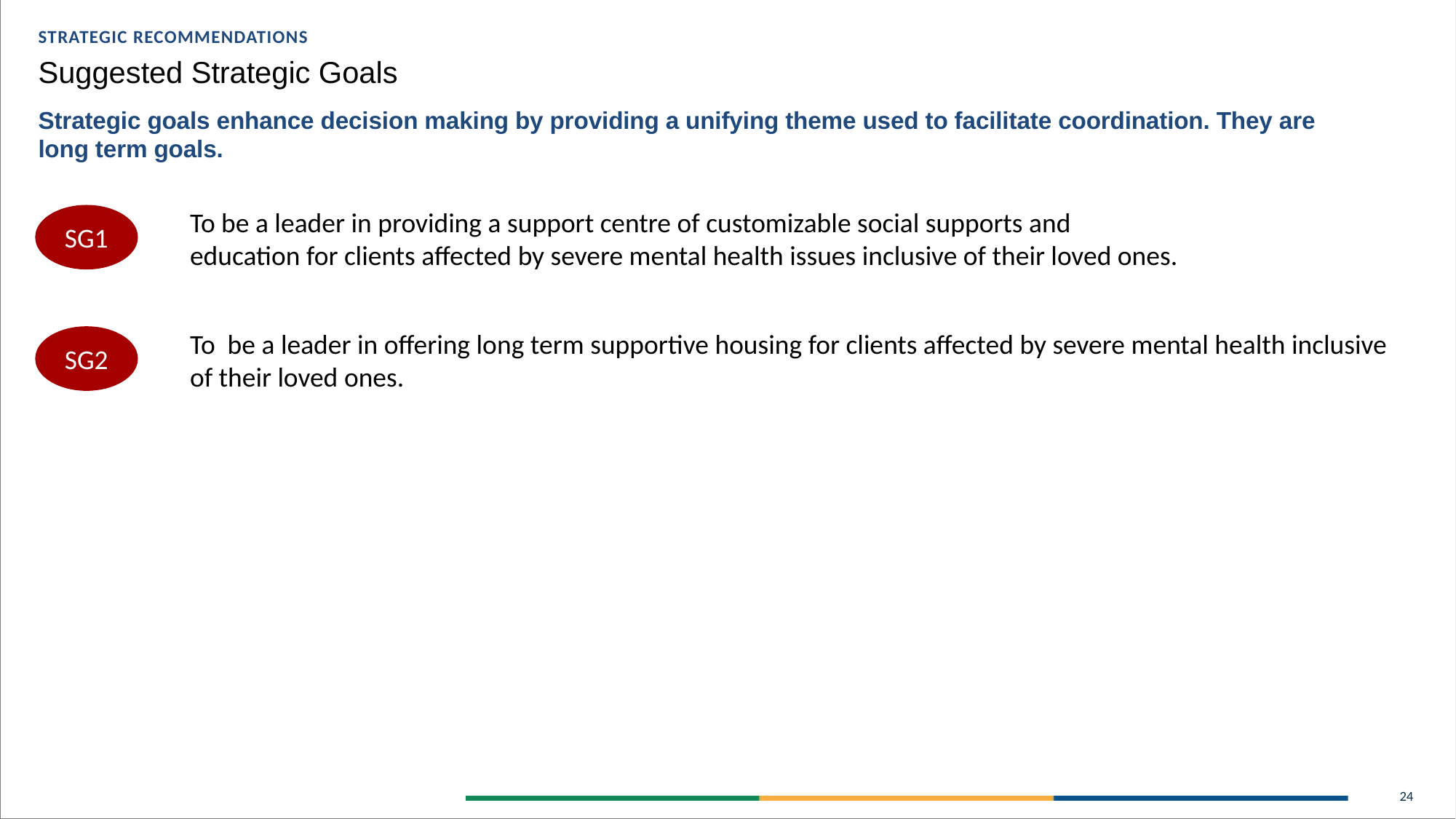

STRATEGIC RECOMMENDATIONS
Suggested Strategic Goals
Strategic goals enhance decision making by providing a unifying theme used to facilitate coordination. They are long term goals.
To be a leader in providing a support centre of customizable social supports and education for clients affected by severe mental health issues inclusive of their loved ones.
SG1
To  be a leader in offering long term supportive housing for clients affected by severe mental health inclusive of their loved ones.
SG2
24